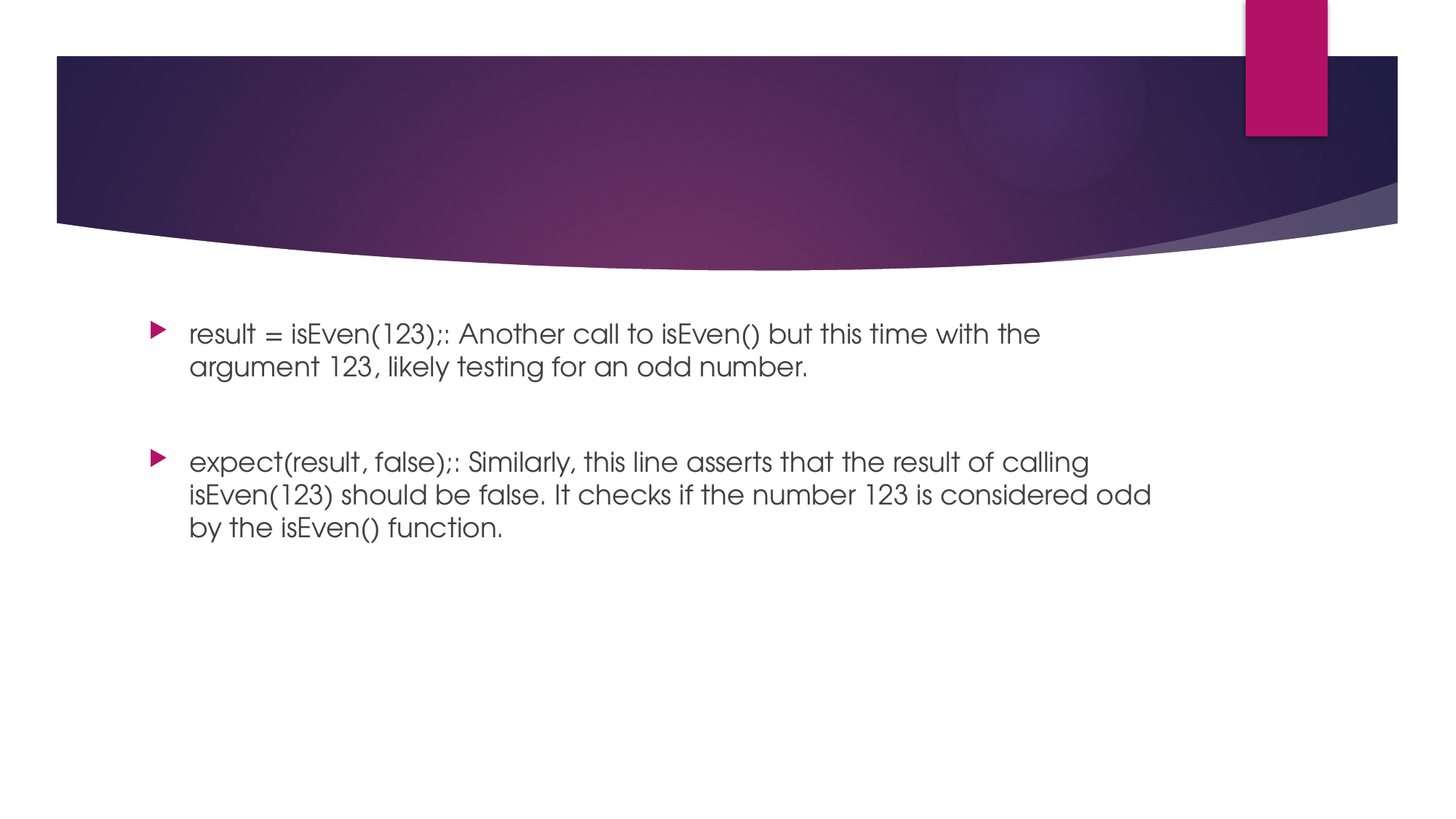

#
result = isEven(123);: Another call to isEven() but this time with the argument 123, likely testing for an odd number.

expect(result, false);: Similarly, this line asserts that the result of calling isEven(123) should be false. It checks if the number 123 is considered odd by the isEven() function.